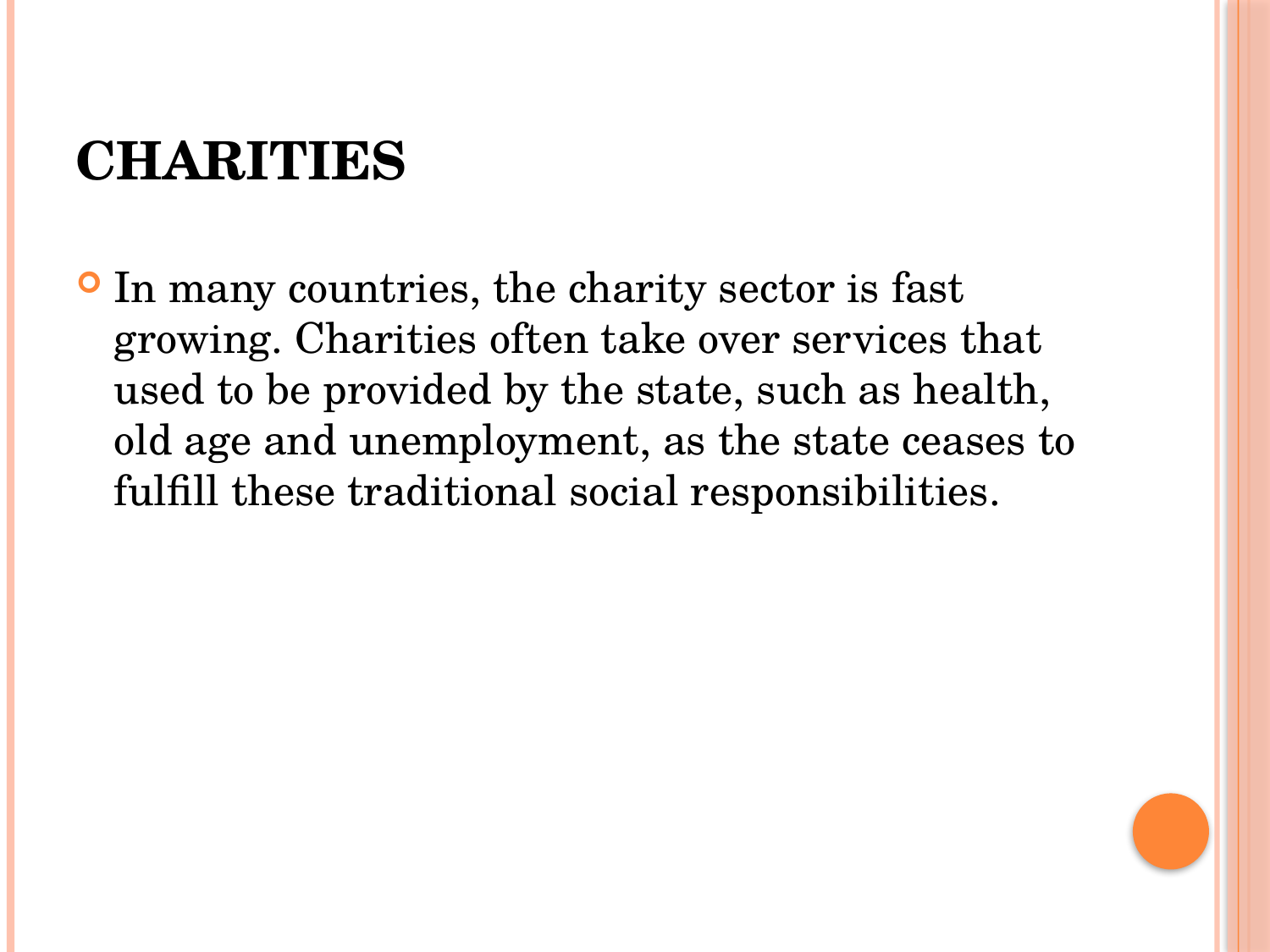

# Charities
In many countries, the charity sector is fast growing. Charities often take over services that used to be provided by the state, such as health, old age and unemployment, as the state ceases to fulfill these traditional social responsibilities.